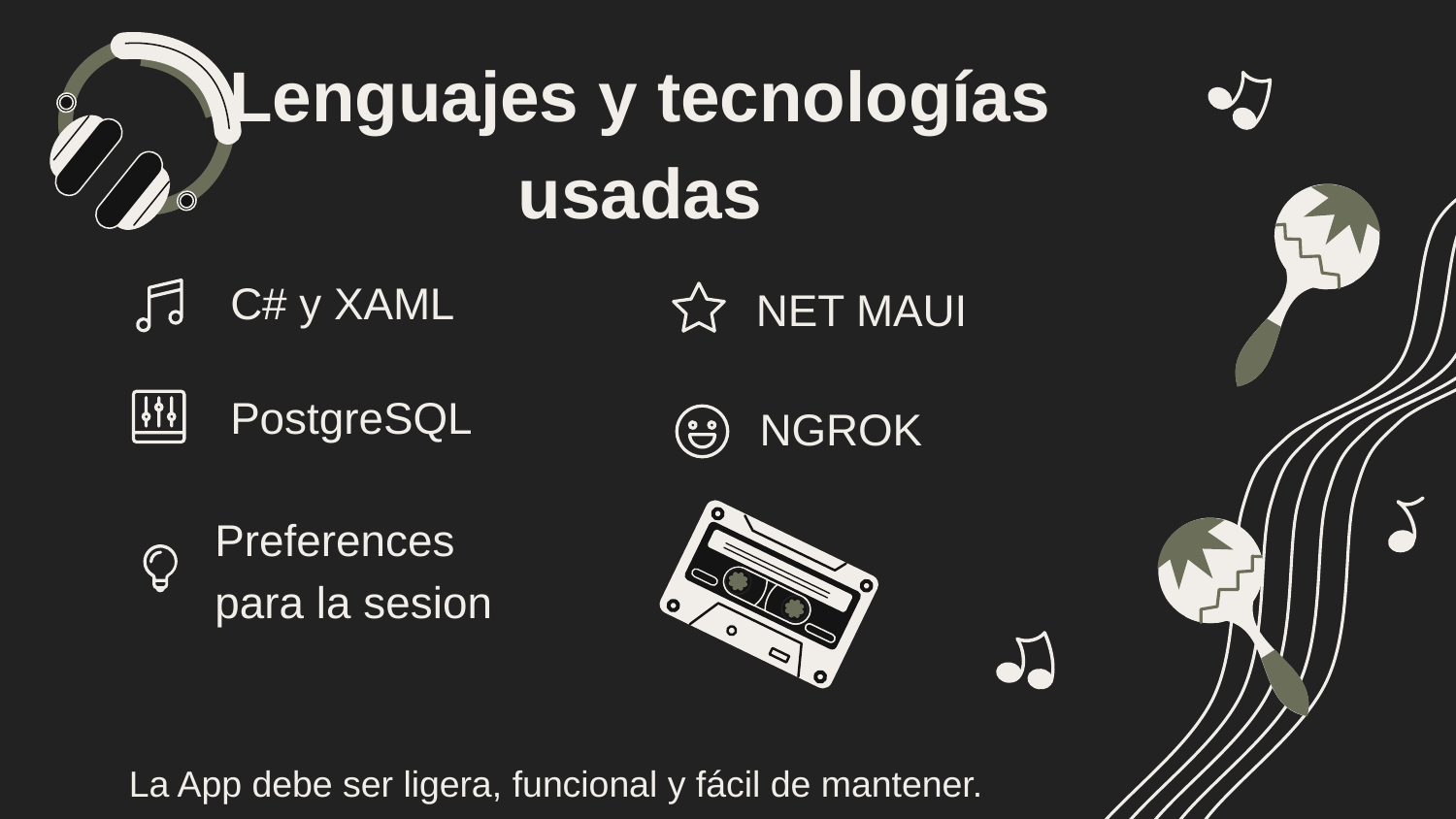

# Lenguajes y tecnologías usadas

C# y XAML

NET MAUI

PostgreSQL
NGROK

Preferences para la sesion

La App debe ser ligera, funcional y fácil de mantener.